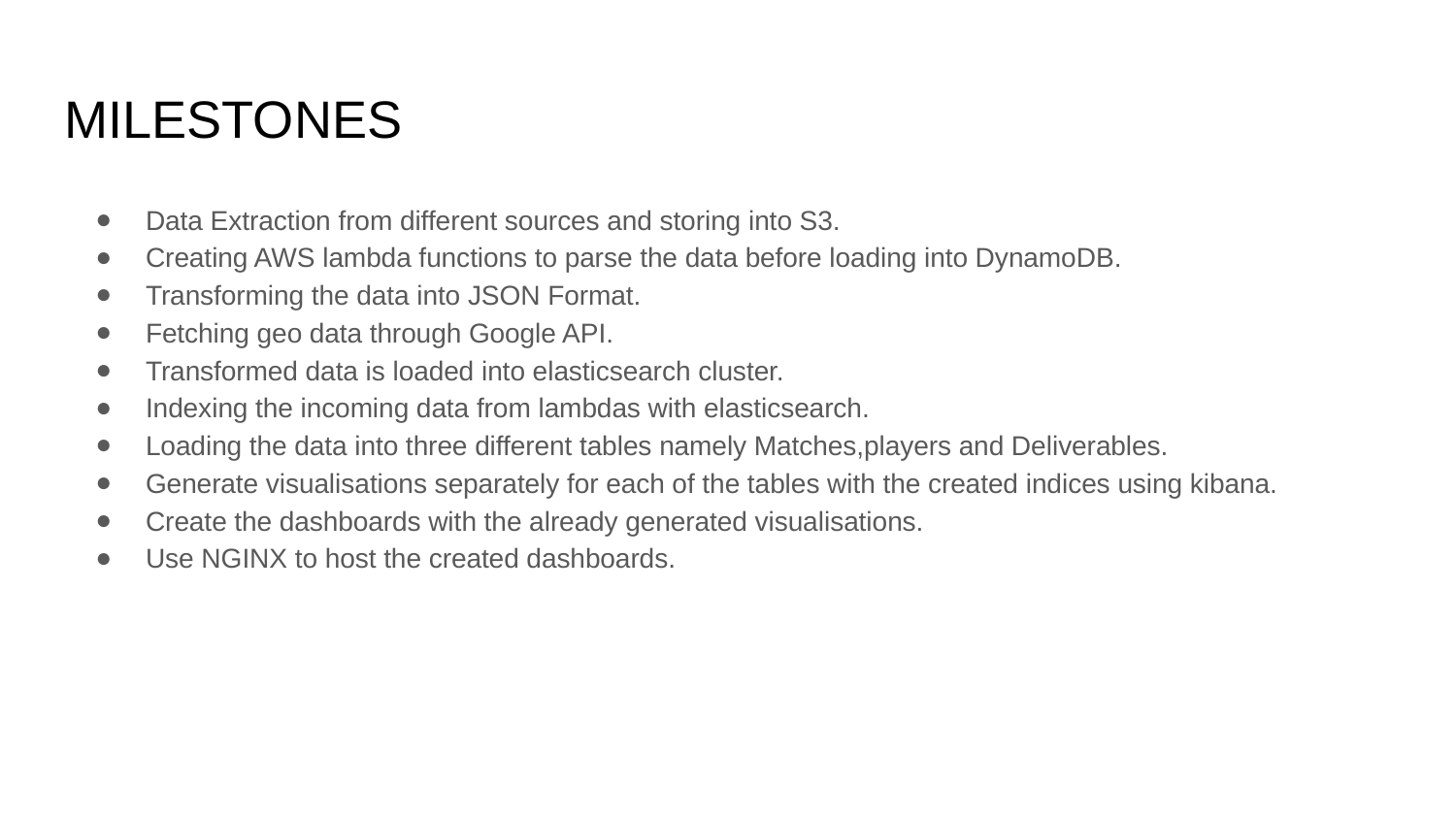

# MILESTONES
Data Extraction from different sources and storing into S3.
Creating AWS lambda functions to parse the data before loading into DynamoDB.
Transforming the data into JSON Format.
Fetching geo data through Google API.
Transformed data is loaded into elasticsearch cluster.
Indexing the incoming data from lambdas with elasticsearch.
Loading the data into three different tables namely Matches,players and Deliverables.
Generate visualisations separately for each of the tables with the created indices using kibana.
Create the dashboards with the already generated visualisations.
Use NGINX to host the created dashboards.